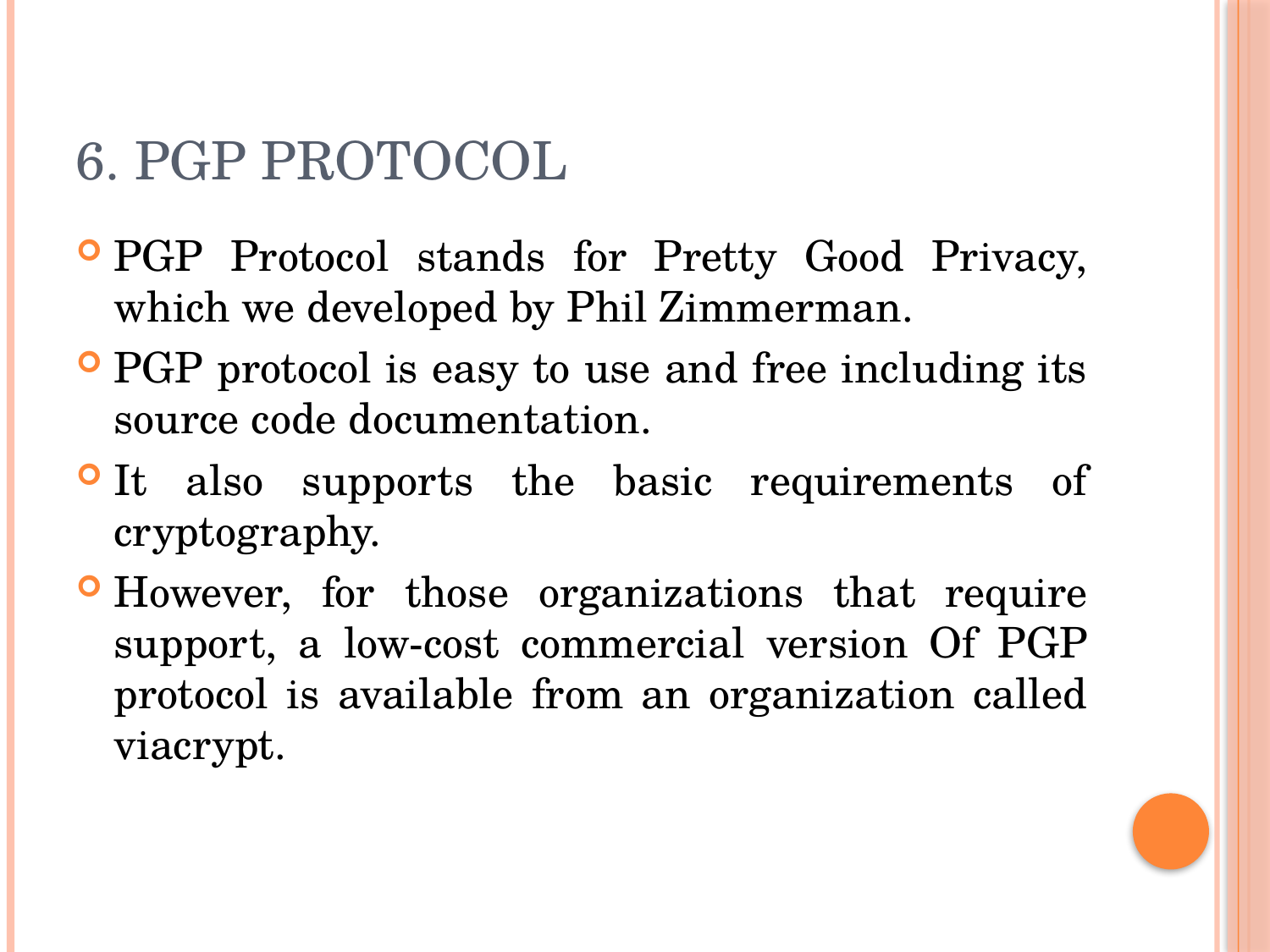

# 6. PGP Protocol
PGP Protocol stands for Pretty Good Privacy, which we developed by Phil Zimmerman.
PGP protocol is easy to use and free including its source code documentation.
It also supports the basic requirements of cryptography.
However, for those organizations that require support, a low-cost commercial version Of PGP protocol is available from an organization called viacrypt.